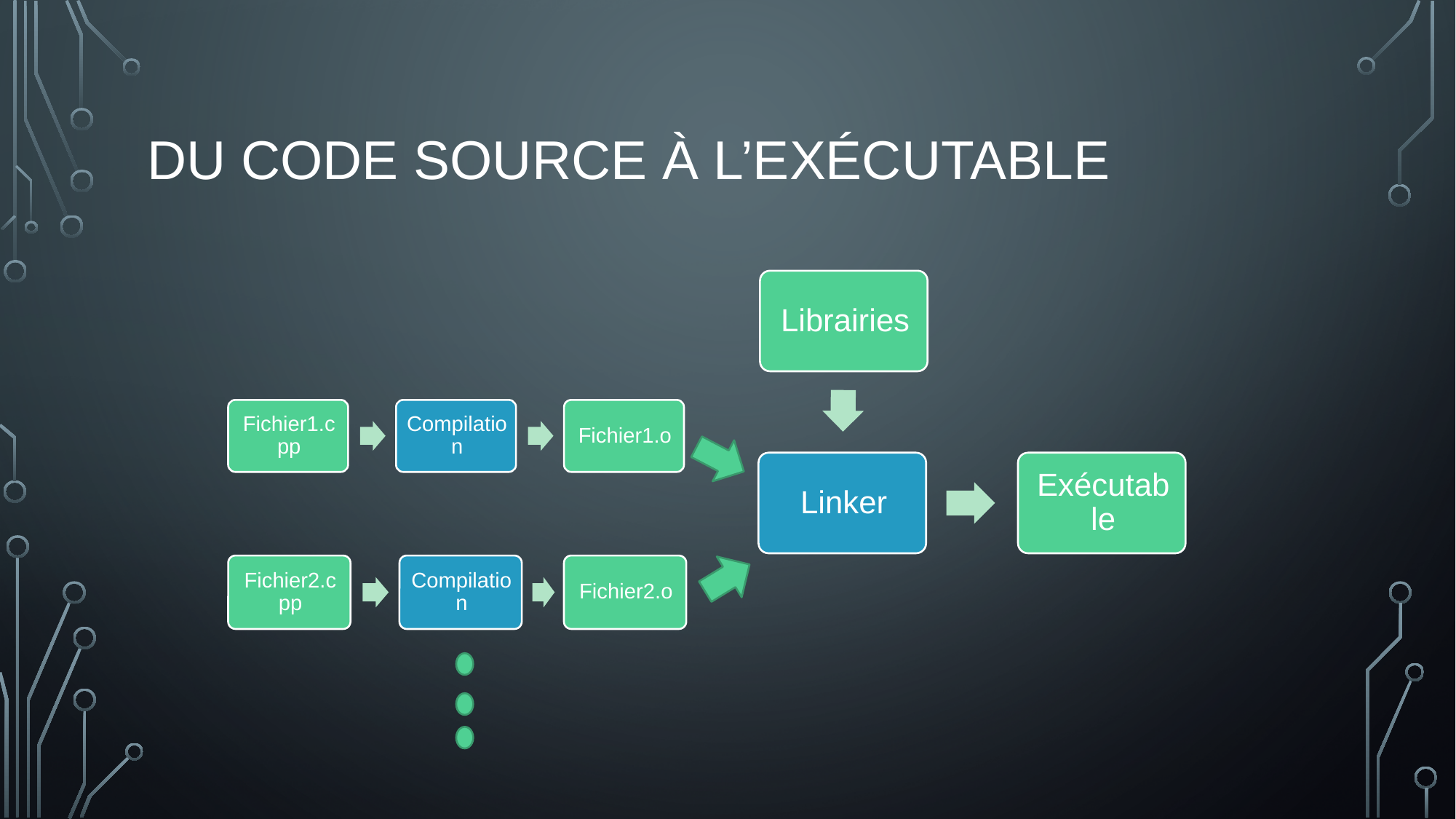

# Du code source à l’exécutable
Fichier1.cpp

Compilation

Fichier1.o
Exécutable

Linker

Librairies

Fichier2.cpp

Compilation

Fichier2.o